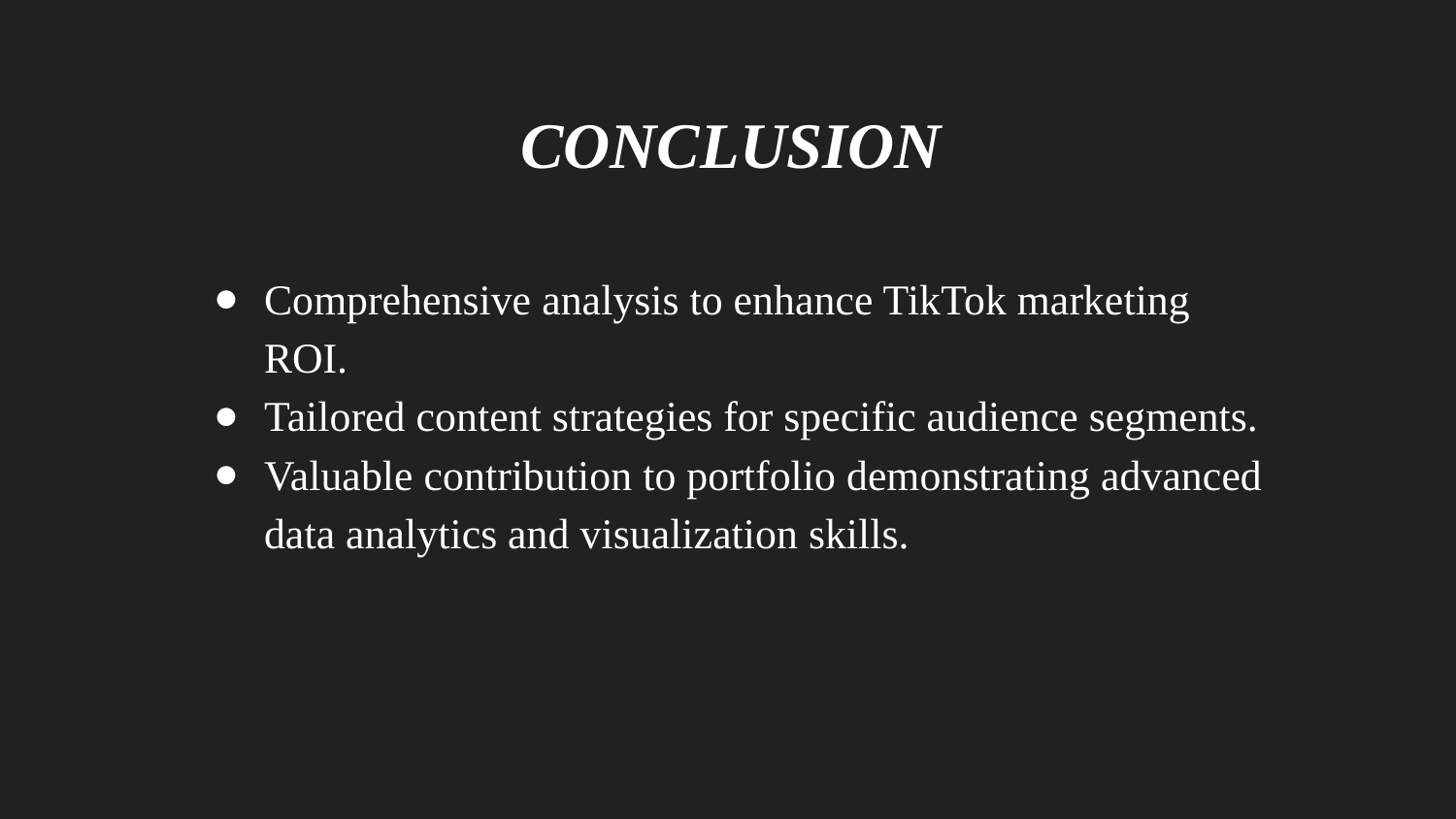

CONCLUSION
Comprehensive analysis to enhance TikTok marketing ROI.
Tailored content strategies for specific audience segments.
Valuable contribution to portfolio demonstrating advanced data analytics and visualization skills.